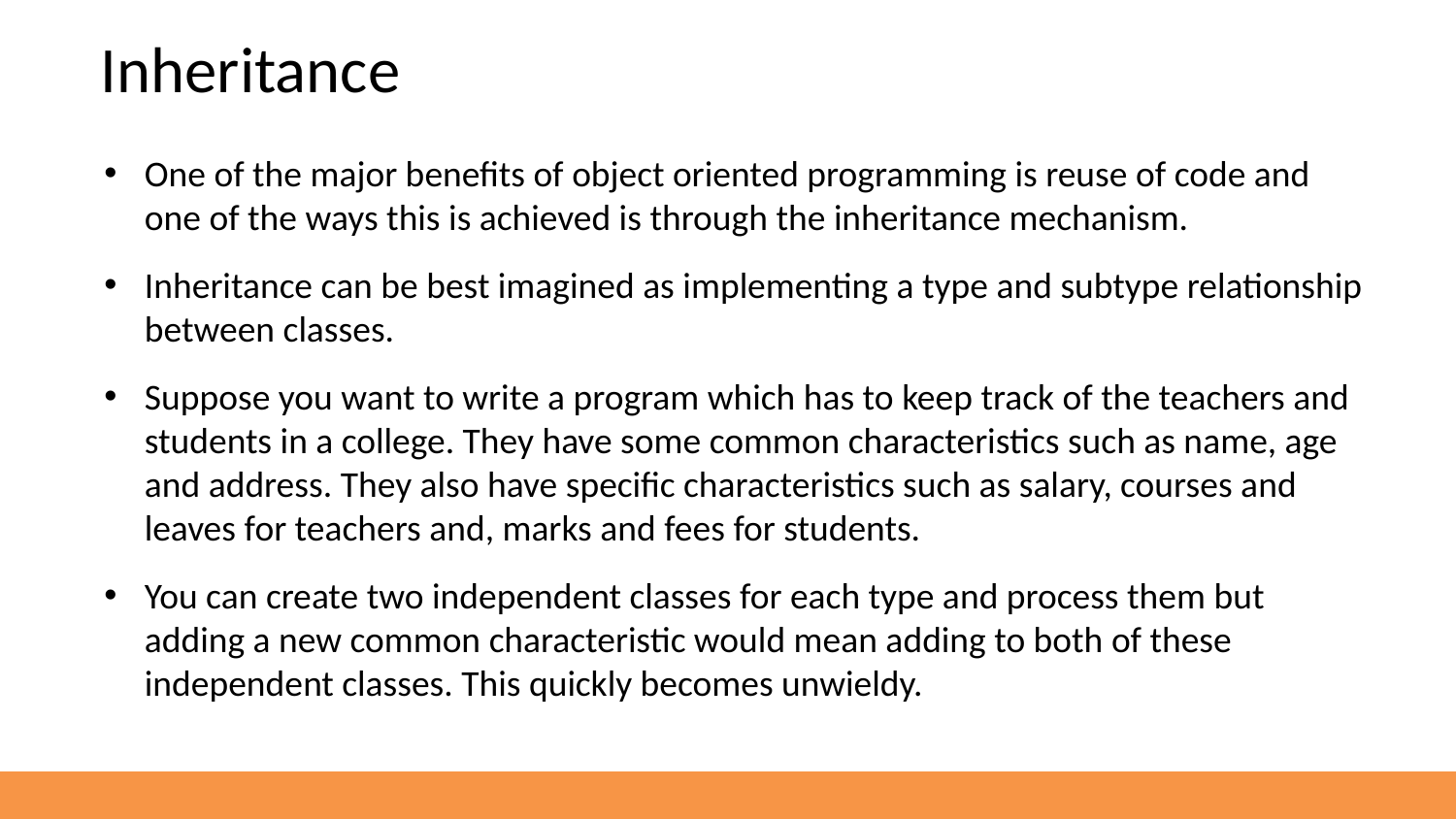

Inheritance
One of the major benefits of object oriented programming is reuse of code and one of the ways this is achieved is through the inheritance mechanism.
Inheritance can be best imagined as implementing a type and subtype relationship between classes.
Suppose you want to write a program which has to keep track of the teachers and students in a college. They have some common characteristics such as name, age and address. They also have specific characteristics such as salary, courses and leaves for teachers and, marks and fees for students.
You can create two independent classes for each type and process them but adding a new common characteristic would mean adding to both of these independent classes. This quickly becomes unwieldy.